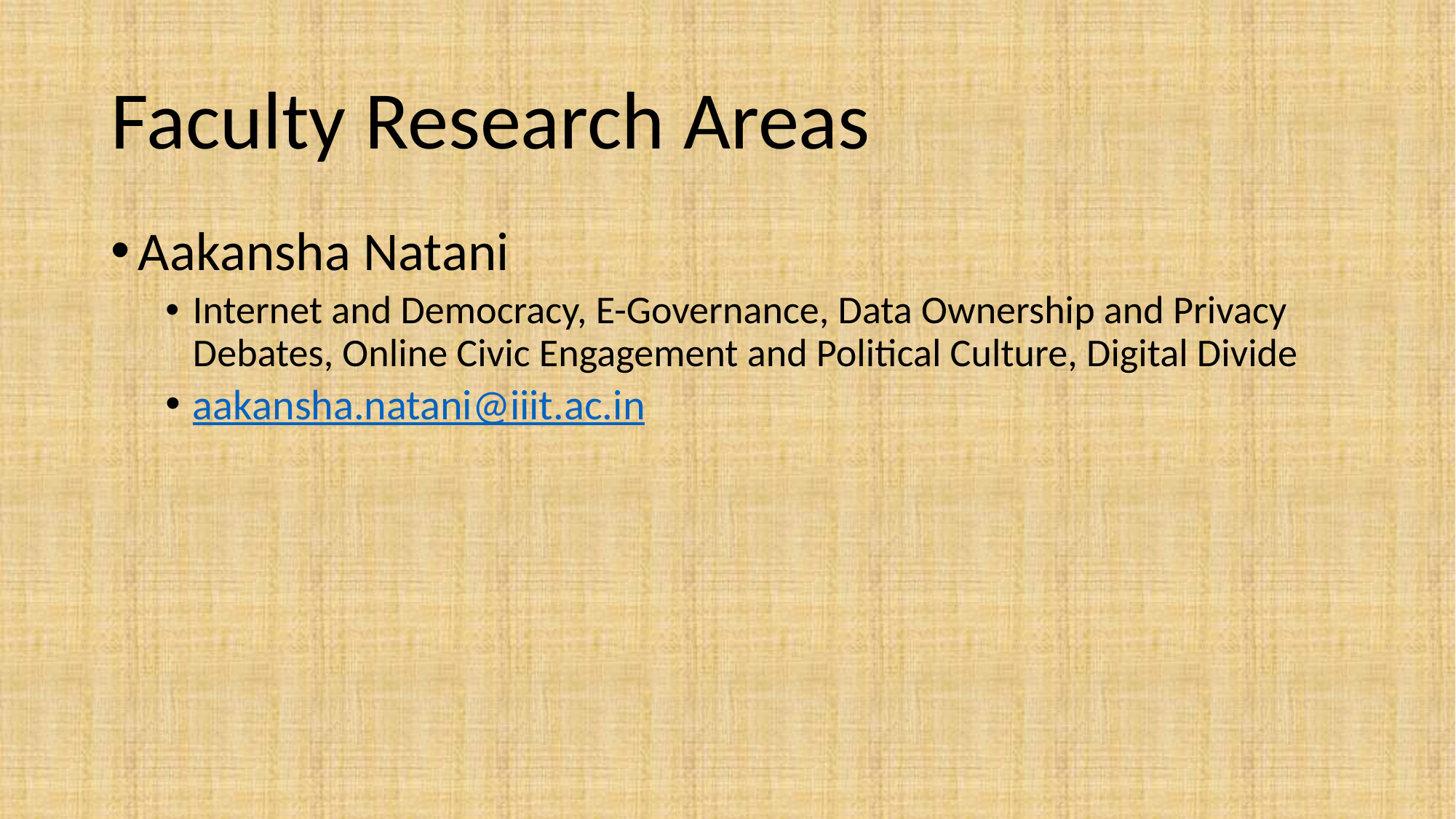

# Faculty Research Areas
Aakansha Natani
Internet and Democracy, E-Governance, Data Ownership and Privacy Debates, Online Civic Engagement and Political Culture, Digital Divide
aakansha.natani@iiit.ac.in